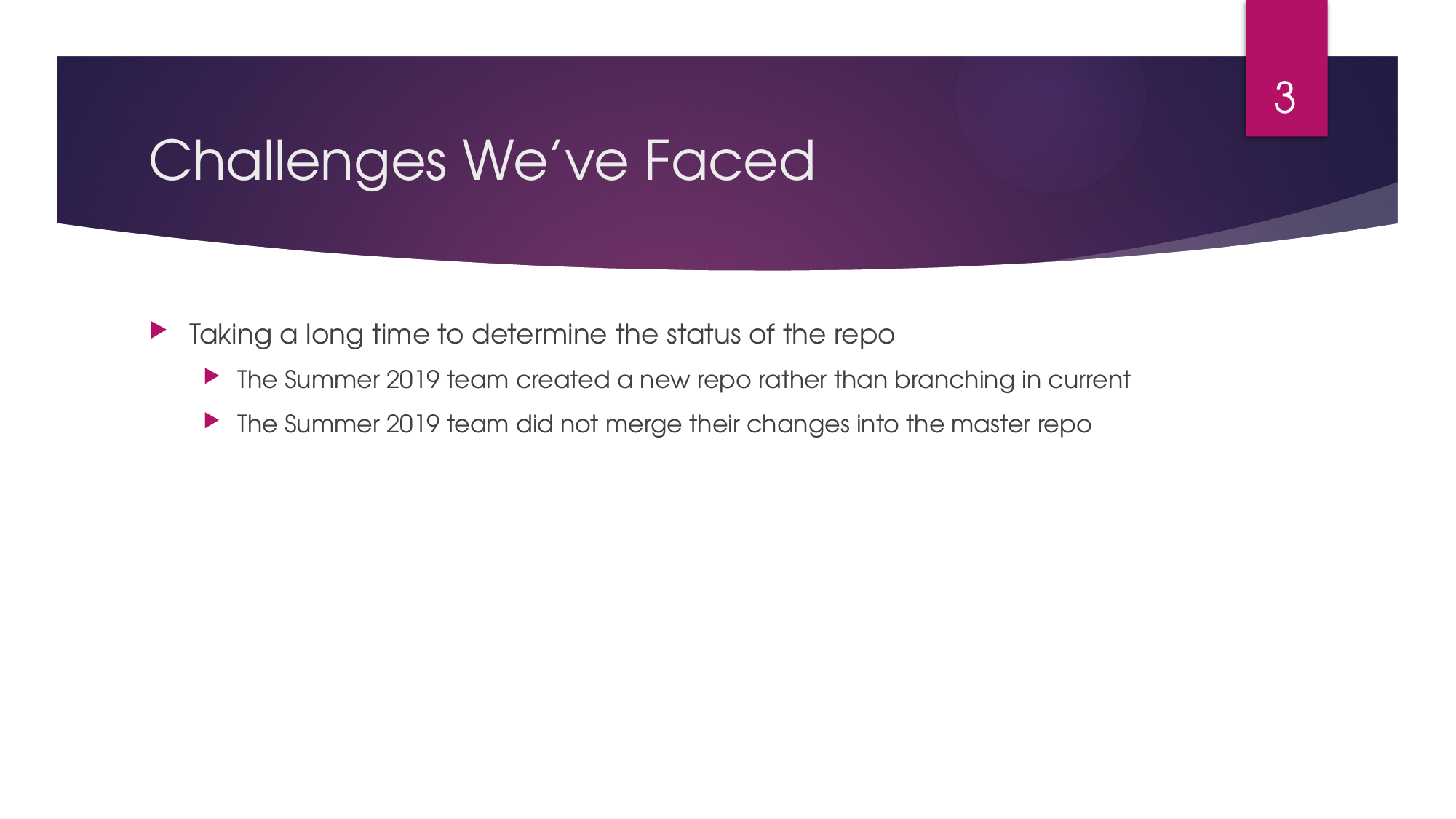

3
# Challenges We’ve Faced
Taking a long time to determine the status of the repo
The Summer 2019 team created a new repo rather than branching in current
The Summer 2019 team did not merge their changes into the master repo